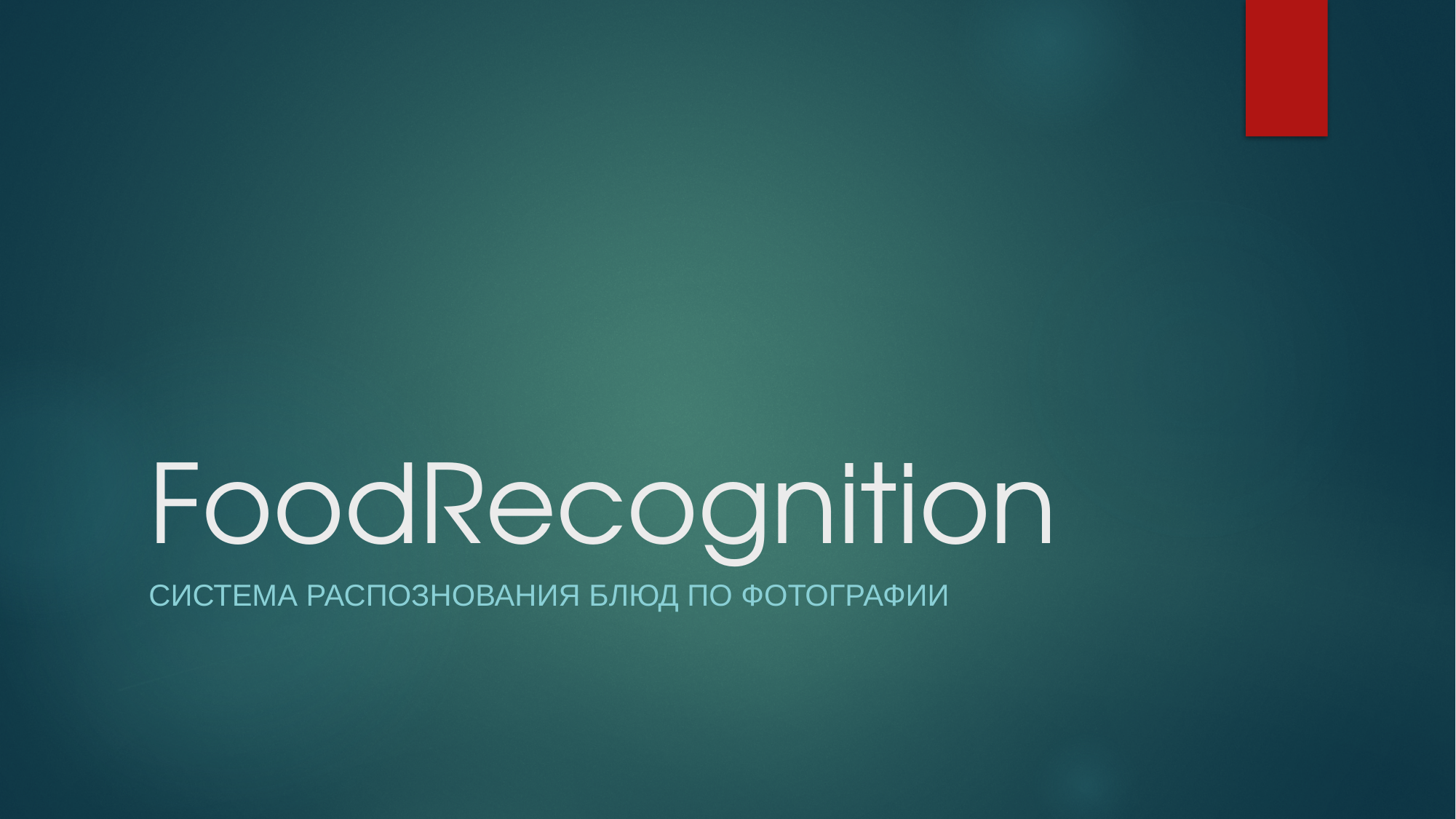

# FoodRecognition
СиСтема распознования блюд по фотографии